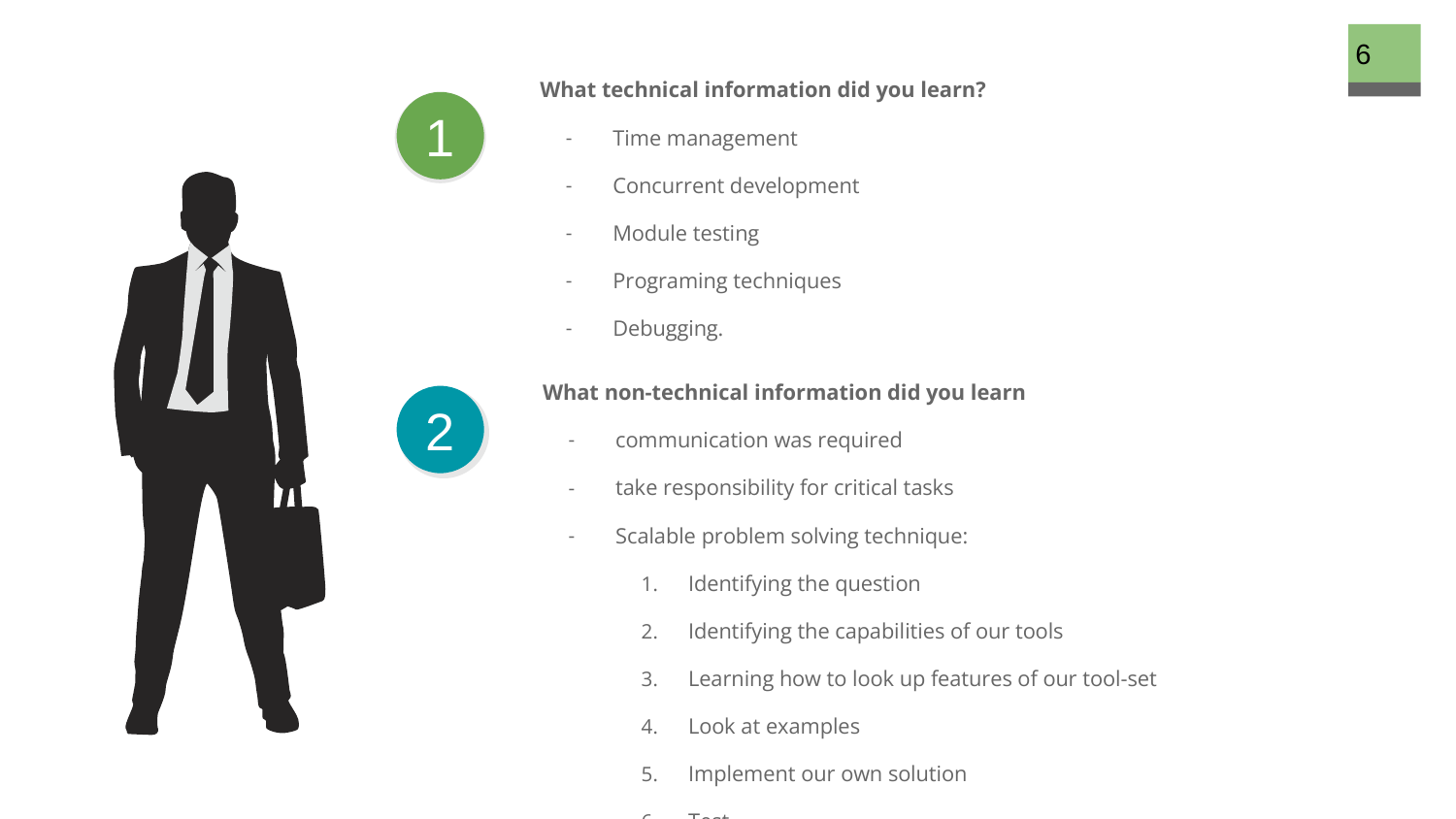

6
What technical information did you learn?
Time management
Concurrent development
Module testing
Programing techniques
Debugging.

1

What non-technical information did you learn
communication was required
take responsibility for critical tasks
Scalable problem solving technique:
Identifying the question
Identifying the capabilities of our tools
Learning how to look up features of our tool-set
Look at examples
Implement our own solution
Test
Debug

2